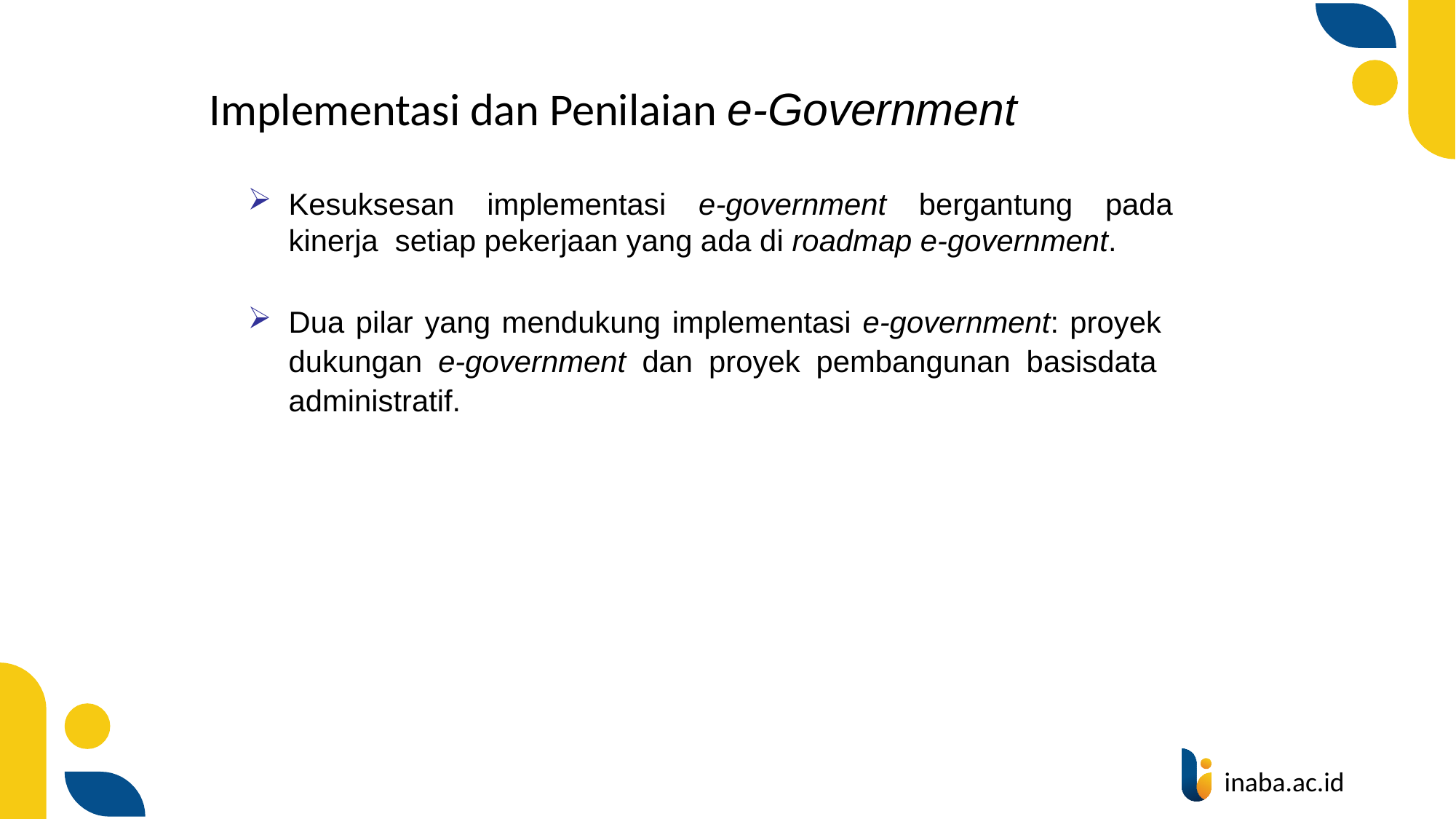

# Implementasi dan Penilaian e-Government

Kesuksesan implementasi e-government bergantung pada kinerja  setiap pekerjaan yang ada di roadmap e-government.

Dua pilar yang mendukung implementasi e-government: proyek  dukungan e-government dan proyek pembangunan basisdata  administratif.